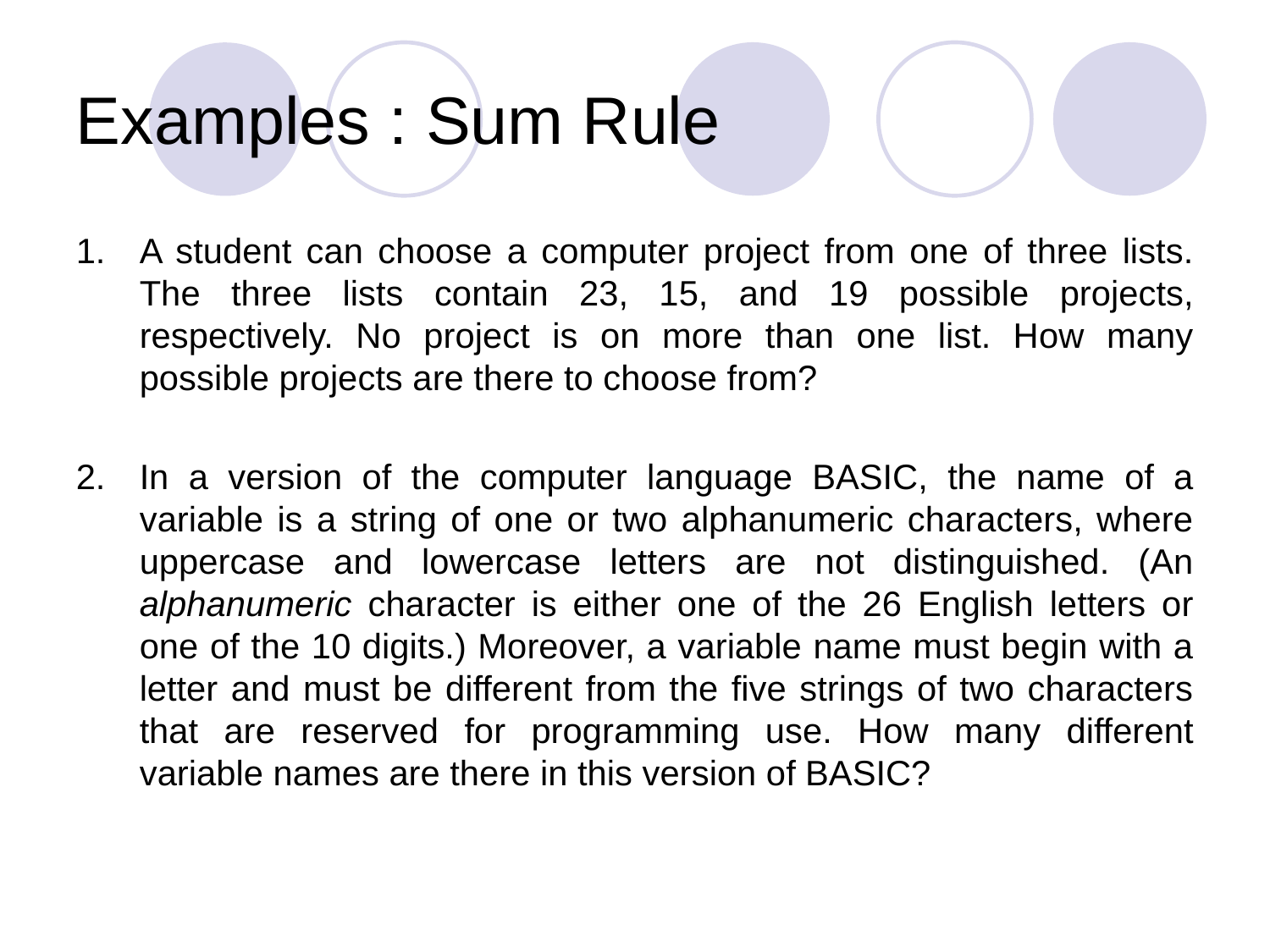

# Examples : Sum Rule
A student can choose a computer project from one of three lists. The three lists contain 23, 15, and 19 possible projects, respectively. No project is on more than one list. How many possible projects are there to choose from?

In a version of the computer language BASIC, the name of a variable is a string of one or two alphanumeric characters, where uppercase and lowercase letters are not distinguished. (An alphanumeric character is either one of the 26 English letters or one of the 10 digits.) Moreover, a variable name must begin with a letter and must be different from the five strings of two characters that are reserved for programming use. How many different variable names are there in this version of BASIC?